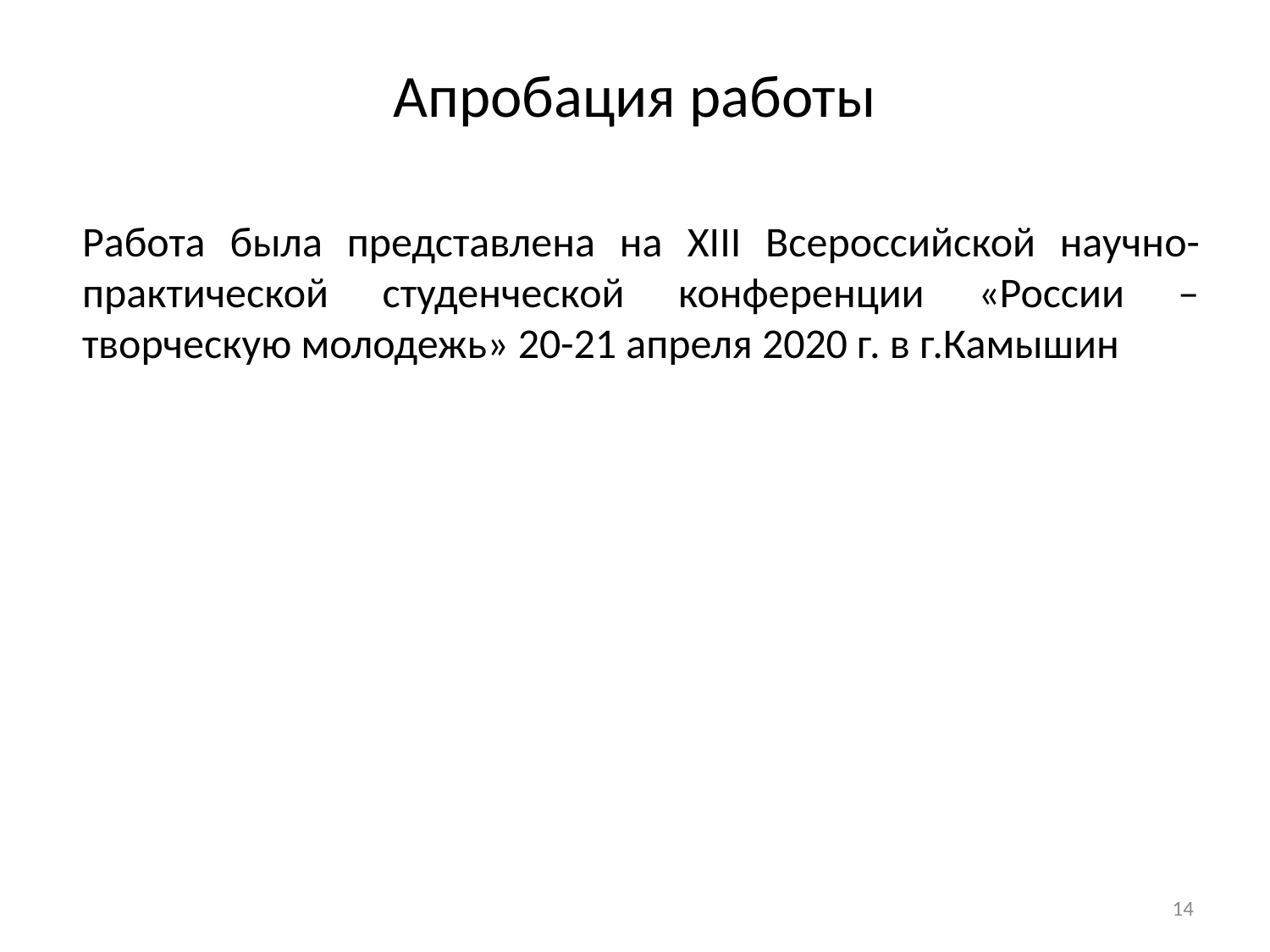

Апробация работы
Работа была представлена на XIII Всероссийской научно-практической студенческой конференции «России – творческую молодежь» 20-21 апреля 2020 г. в г.Камышин
14